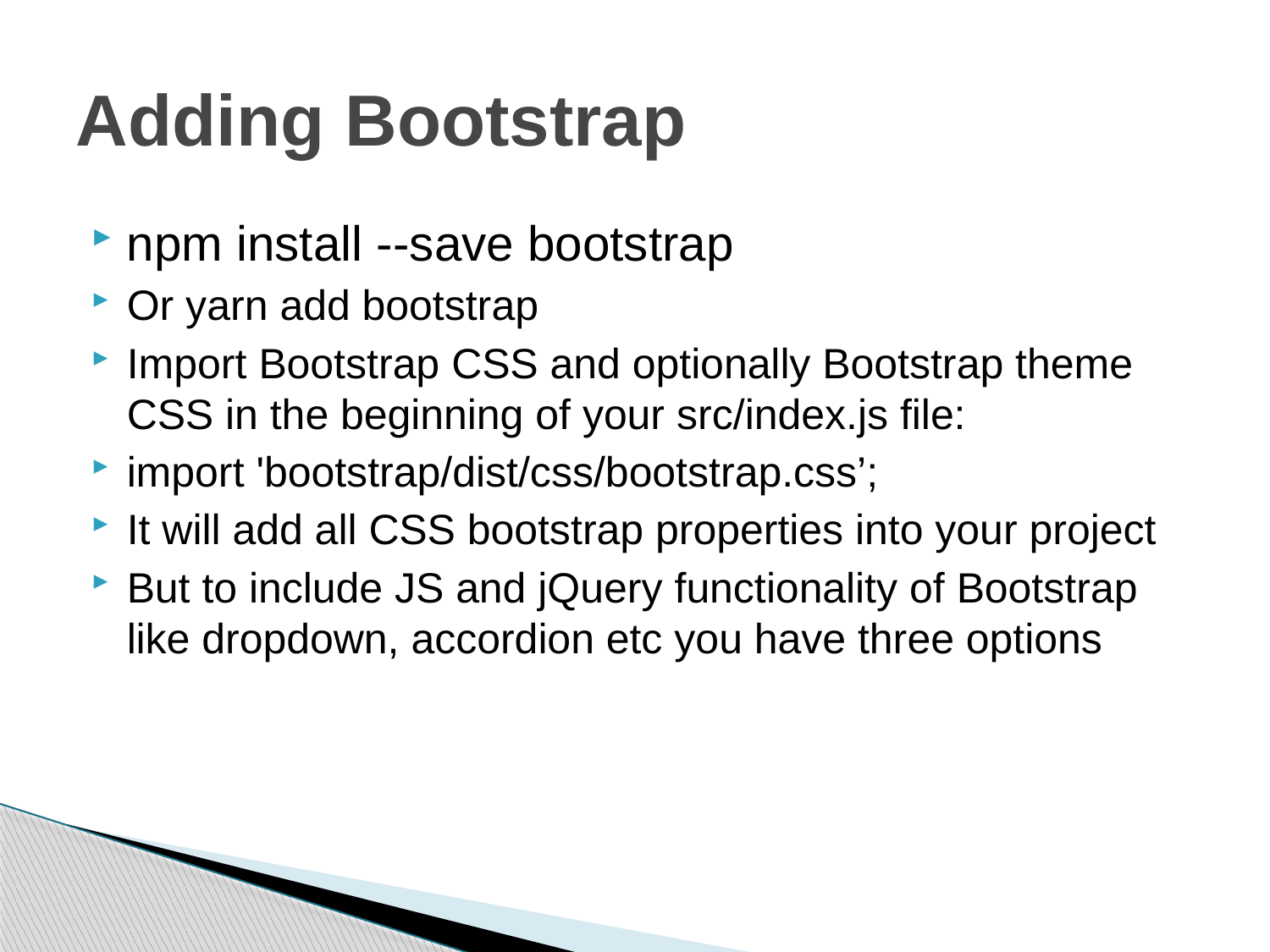

# Adding Bootstrap
npm install --save bootstrap
Or yarn add bootstrap
Import Bootstrap CSS and optionally Bootstrap theme CSS in the beginning of your src/index.js file:
import 'bootstrap/dist/css/bootstrap.css’;
It will add all CSS bootstrap properties into your project
But to include JS and jQuery functionality of Bootstrap like dropdown, accordion etc you have three options